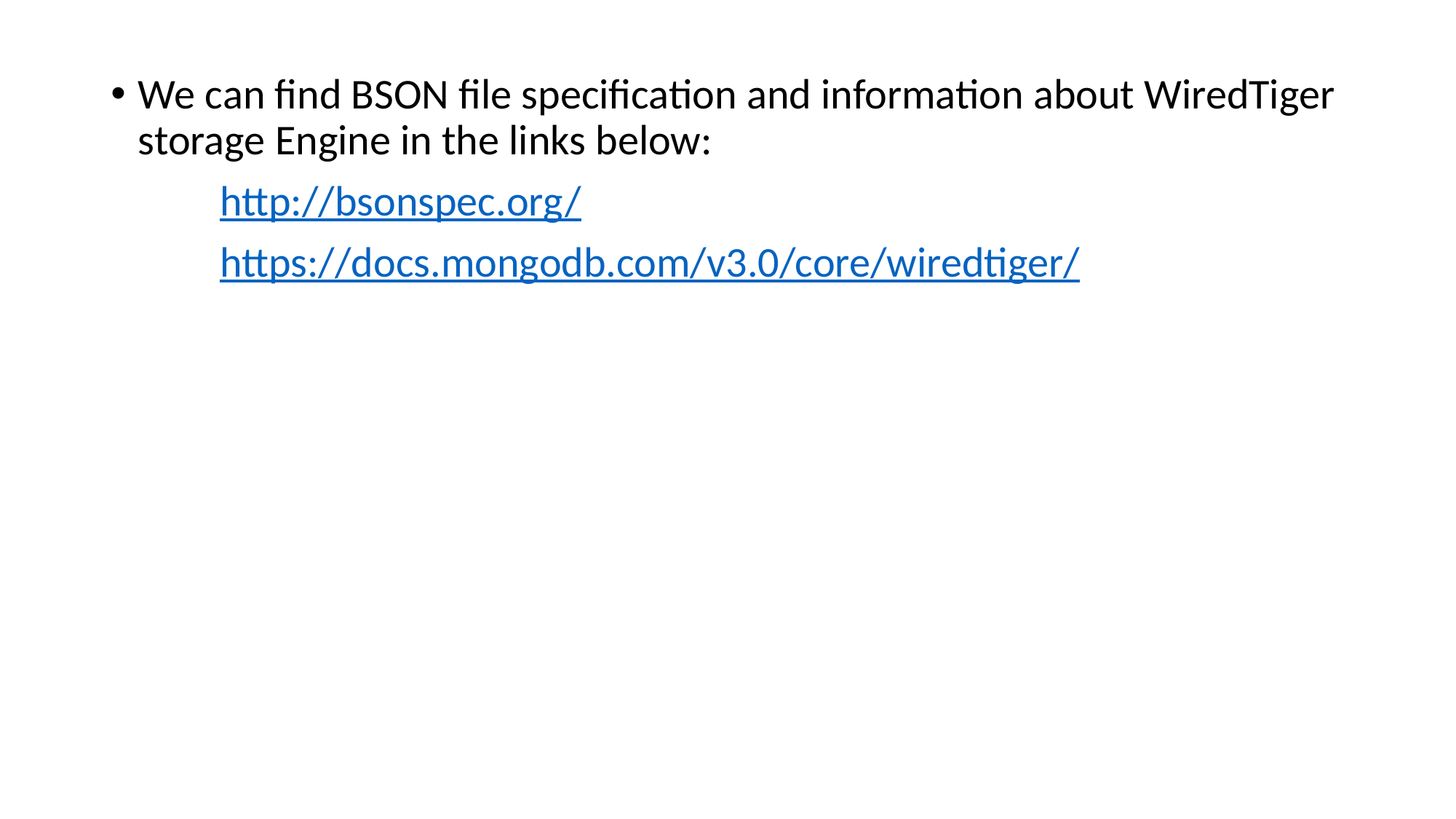

We can find BSON file specification and information about WiredTiger storage Engine in the links below:
	http://bsonspec.org/
	https://docs.mongodb.com/v3.0/core/wiredtiger/